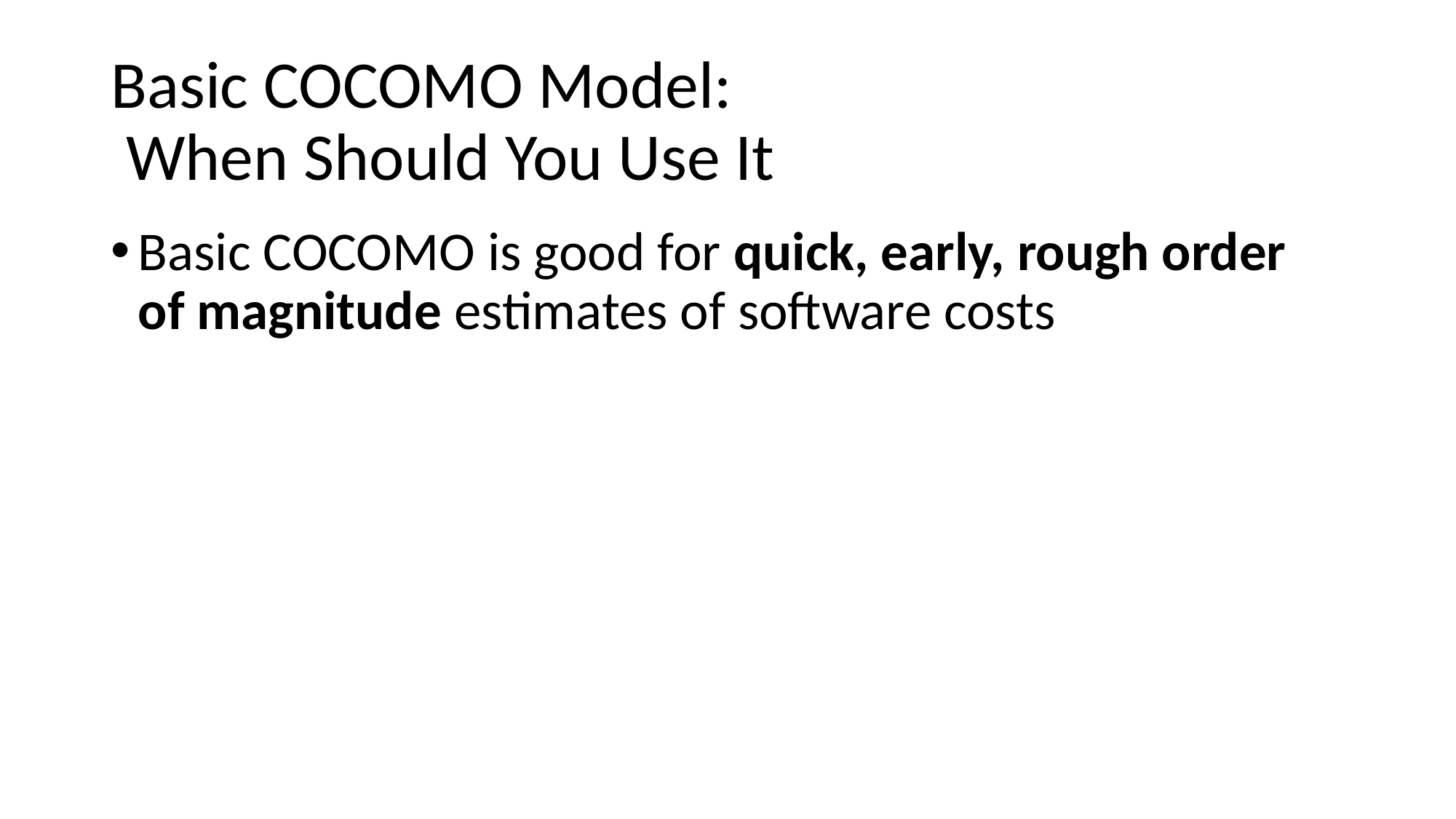

# Basic COCOMO Model: When Should You Use It
Basic COCOMO is good for quick, early, rough order of magnitude estimates of software costs